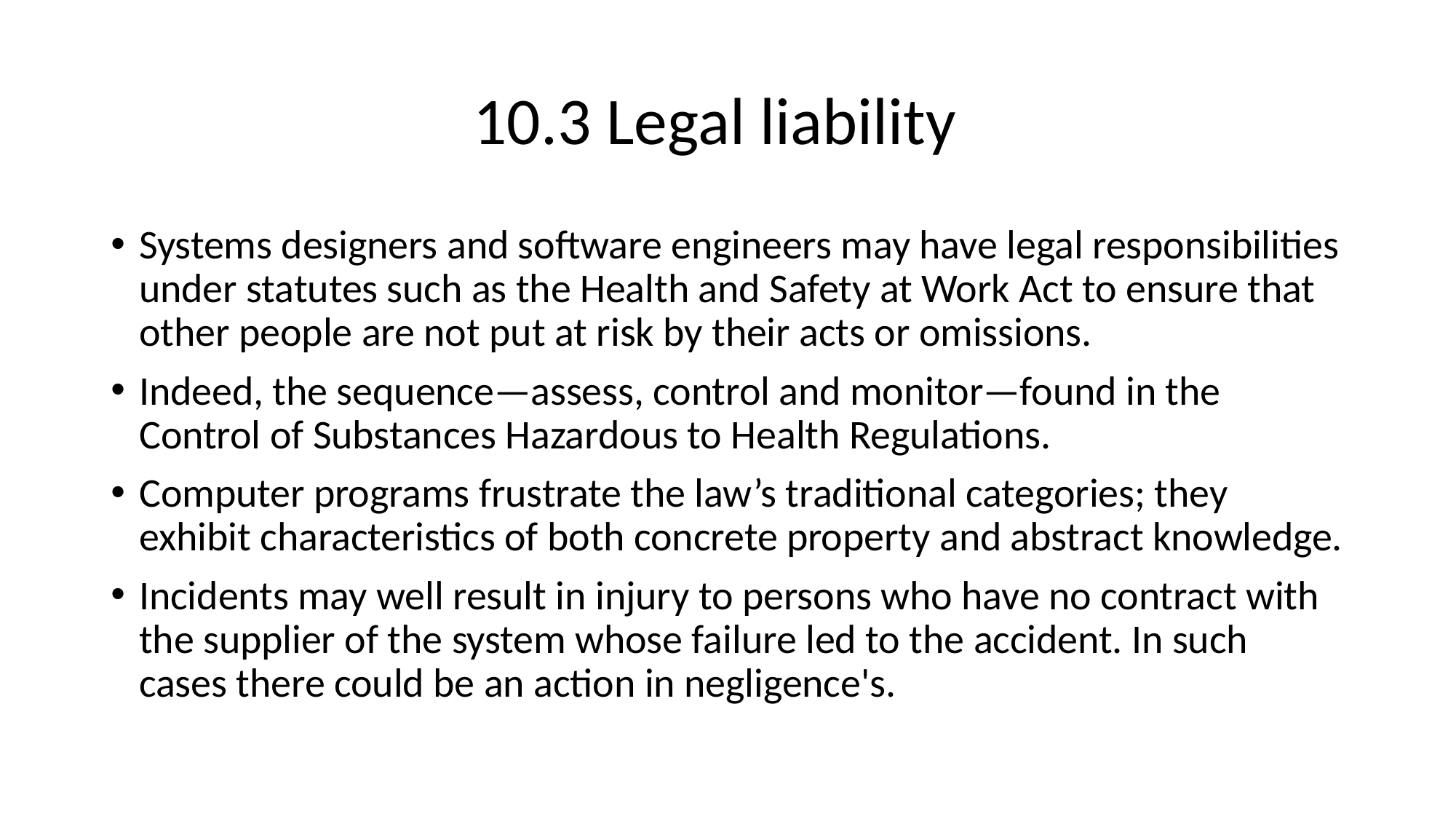

# 10.3 Legal liability
Systems designers and software engineers may have legal responsibilities under statutes such as the Health and Safety at Work Act to ensure that other people are not put at risk by their acts or omissions.
Indeed, the sequence—assess, control and monitor—found in the Control of Substances Hazardous to Health Regulations.
Computer programs frustrate the law’s traditional categories; they exhibit characteristics of both concrete property and abstract knowledge.
Incidents may well result in injury to persons who have no contract with the supplier of the system whose failure led to the accident. In such cases there could be an action in negligence's.